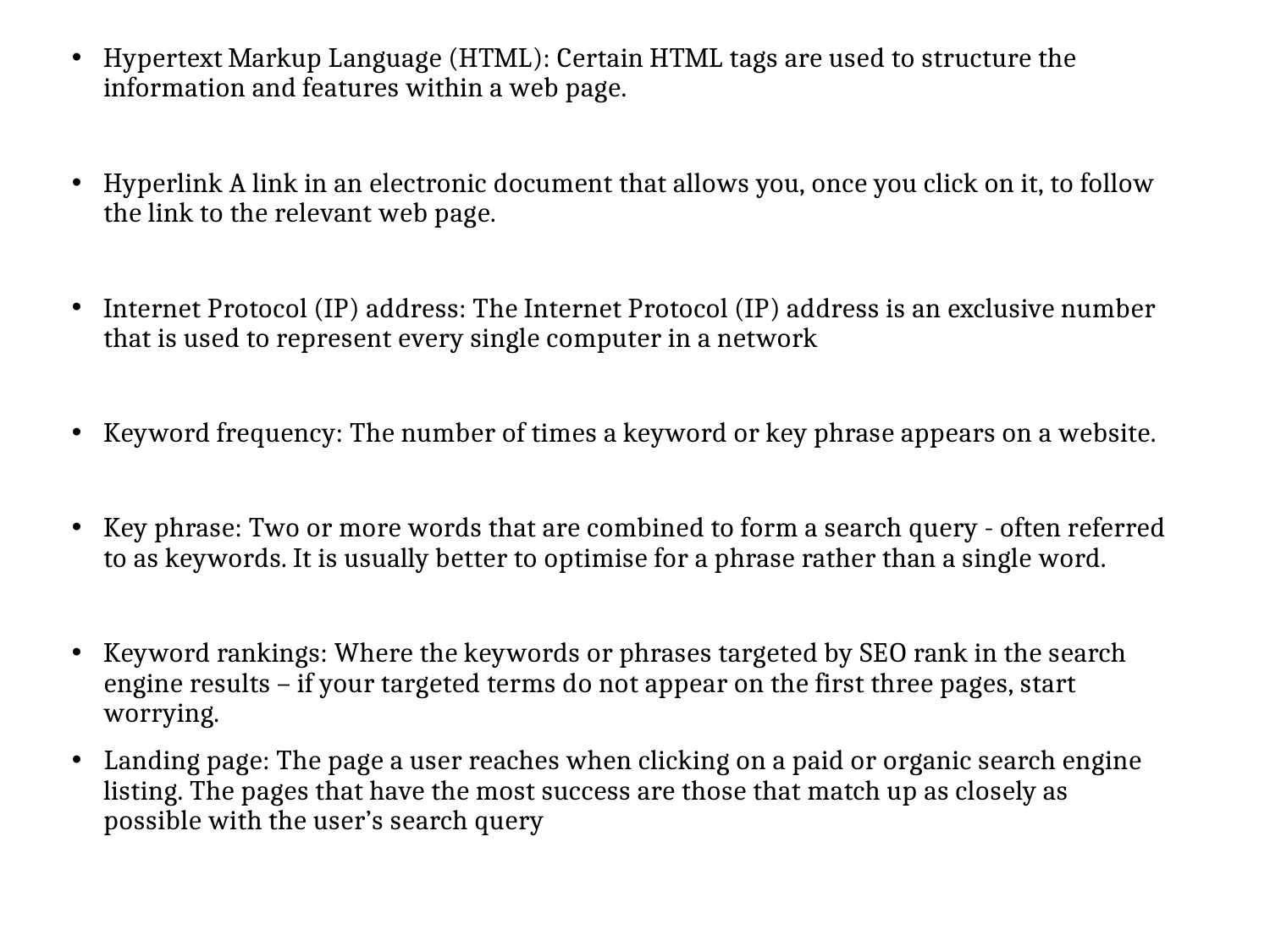

Hypertext Markup Language (HTML): Certain HTML tags are used to structure the information and features within a web page.

Hyperlink A link in an electronic document that allows you, once you click on it, to follow the link to the relevant web page.

Internet Protocol (IP) address: The Internet Protocol (IP) address is an exclusive number that is used to represent every single computer in a network

Keyword frequency: The number of times a keyword or key phrase appears on a website.

Key phrase: Two or more words that are combined to form a search query - often referred to as keywords. It is usually better to optimise for a phrase rather than a single word.

Keyword rankings: Where the keywords or phrases targeted by SEO rank in the search engine results – if your targeted terms do not appear on the first three pages, start worrying.
Landing page: The page a user reaches when clicking on a paid or organic search engine listing. The pages that have the most success are those that match up as closely as possible with the user’s search query